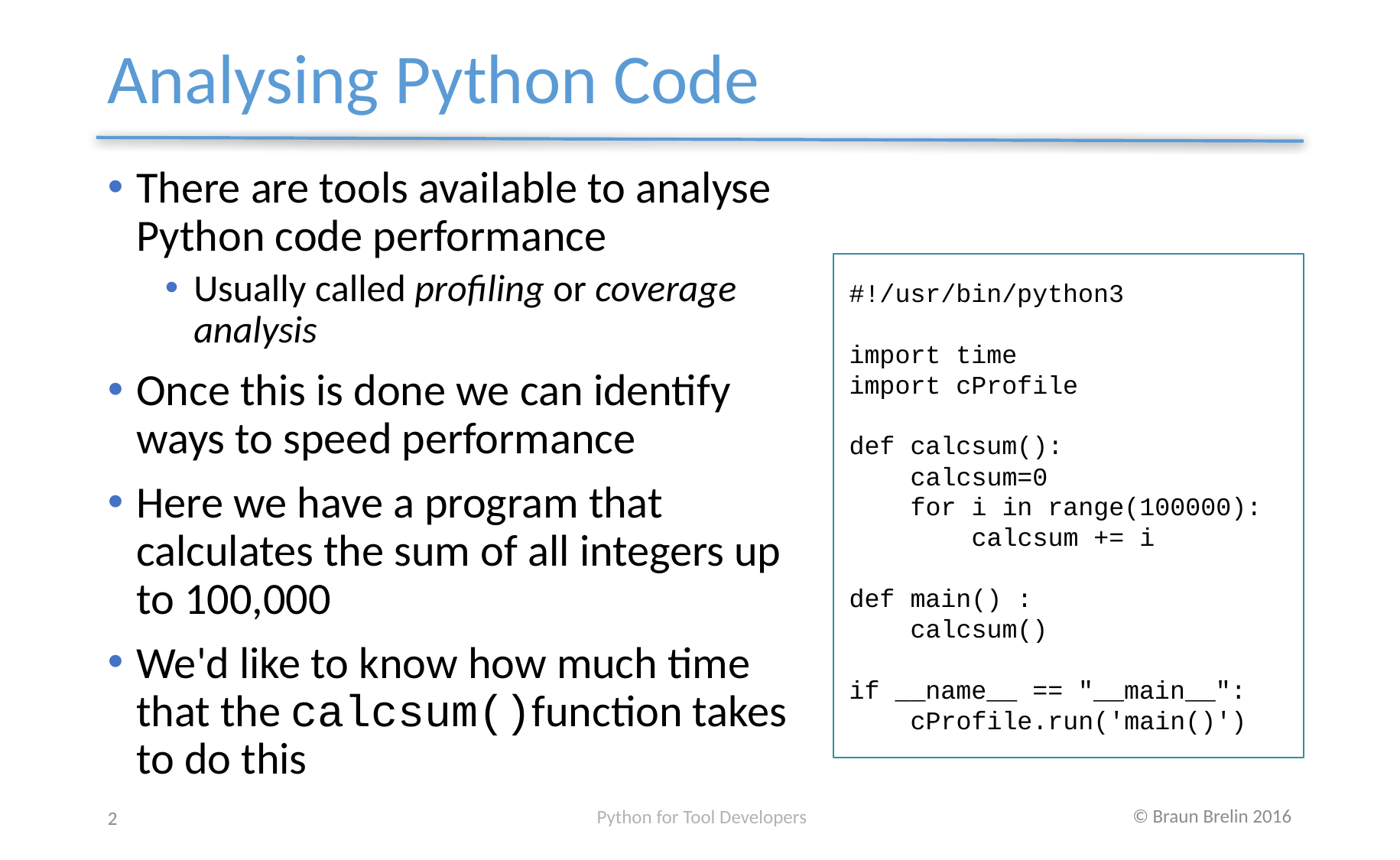

# Analysing Python Code
There are tools available to analyse Python code performance
Usually called profiling or coverage analysis
Once this is done we can identify ways to speed performance
Here we have a program that calculates the sum of all integers up to 100,000
We'd like to know how much time that the calcsum()function takes to do this

#!/usr/bin/python3

import time
import cProfile

def calcsum():
    calcsum=0
    for i in range(100000):
        calcsum += i

def main() :
    calcsum()

if __name__ == "__main__":
    cProfile.run('main()')
Python for Tool Developers
2